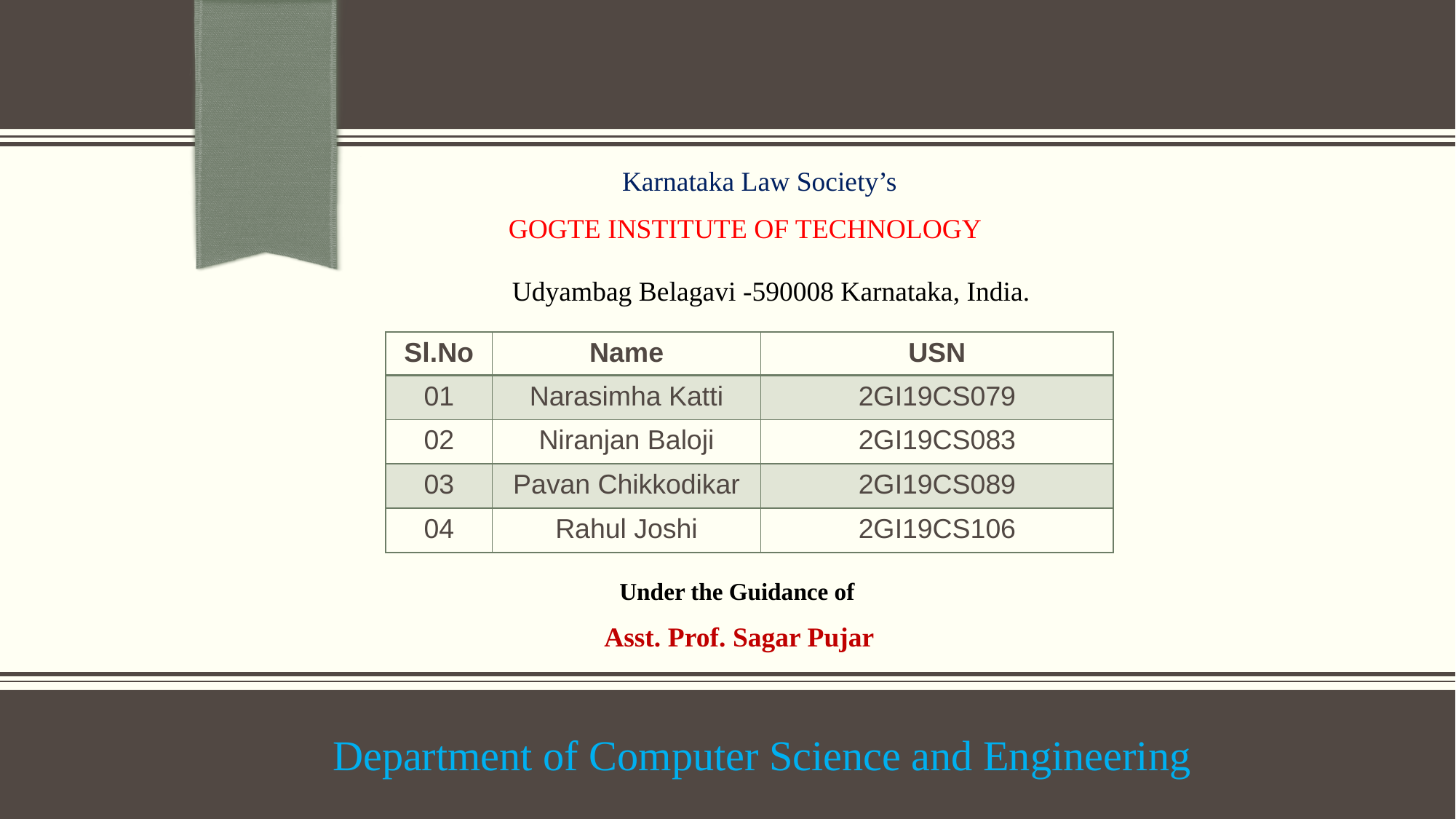

Karnataka Law Society’s
GOGTE INSTITUTE OF TECHNOLOGY
Udyambag Belagavi -590008 Karnataka, India.
| Sl.No | Name | USN |
| --- | --- | --- |
| 01 | Narasimha Katti | 2GI19CS079 |
| 02 | Niranjan Baloji | 2GI19CS083 |
| 03 | Pavan Chikkodikar | 2GI19CS089 |
| 04 | Rahul Joshi | 2GI19CS106 |
Under the Guidance of
Asst. Prof. Sagar Pujar
 Department of Computer Science and Engineering